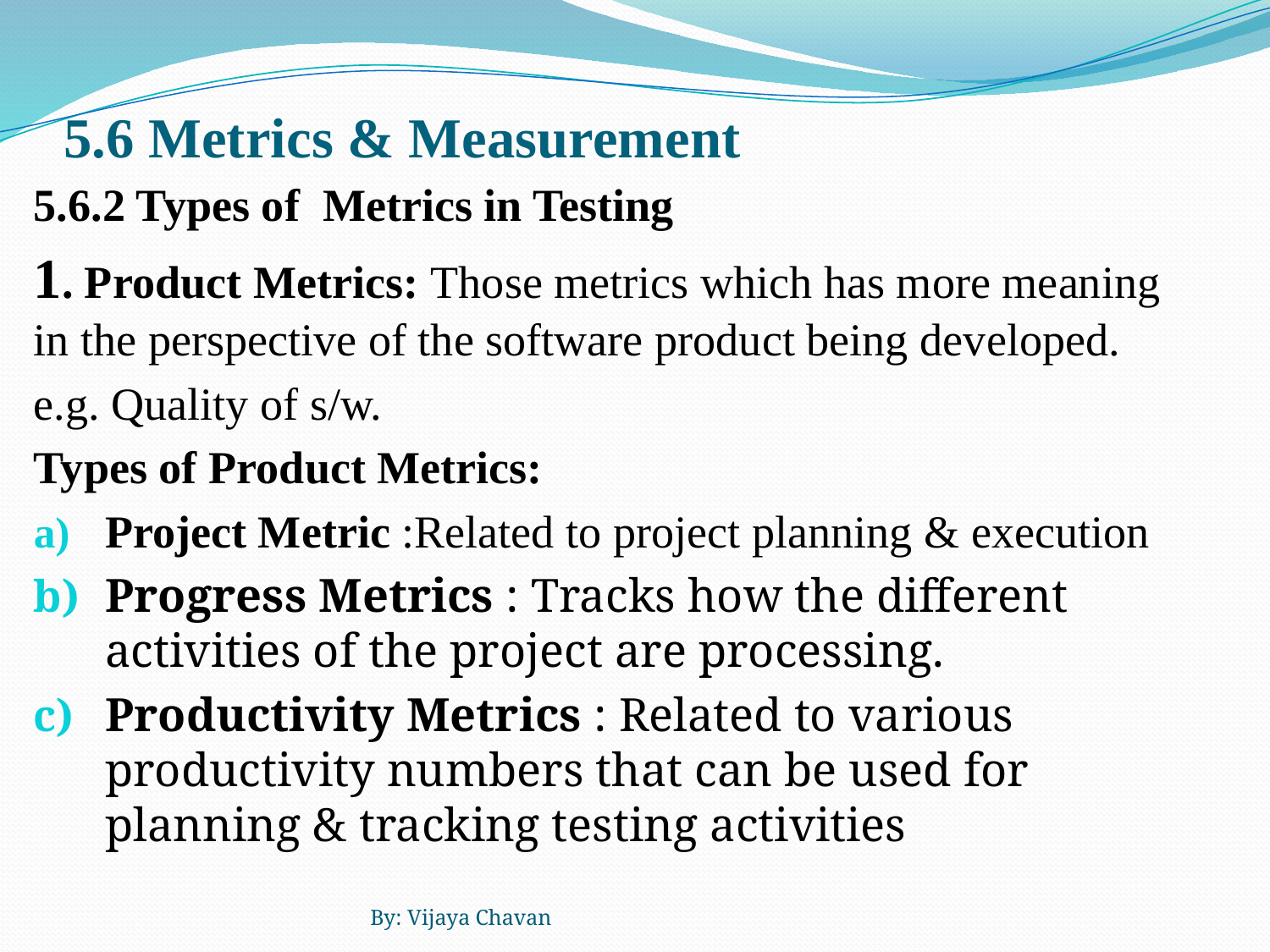

# 5.6 Metrics & Measurement
5.6.2 Types of  Metrics in Testing
1. Product Metrics: Those metrics which has more meaning in the perspective of the software product being developed.
e.g. Quality of s/w.
Types of Product Metrics:
Project Metric :Related to project planning & execution
Progress Metrics : Tracks how the different activities of the project are processing.
Productivity Metrics : Related to various productivity numbers that can be used for planning & tracking testing activities

By: Vijaya Chavan